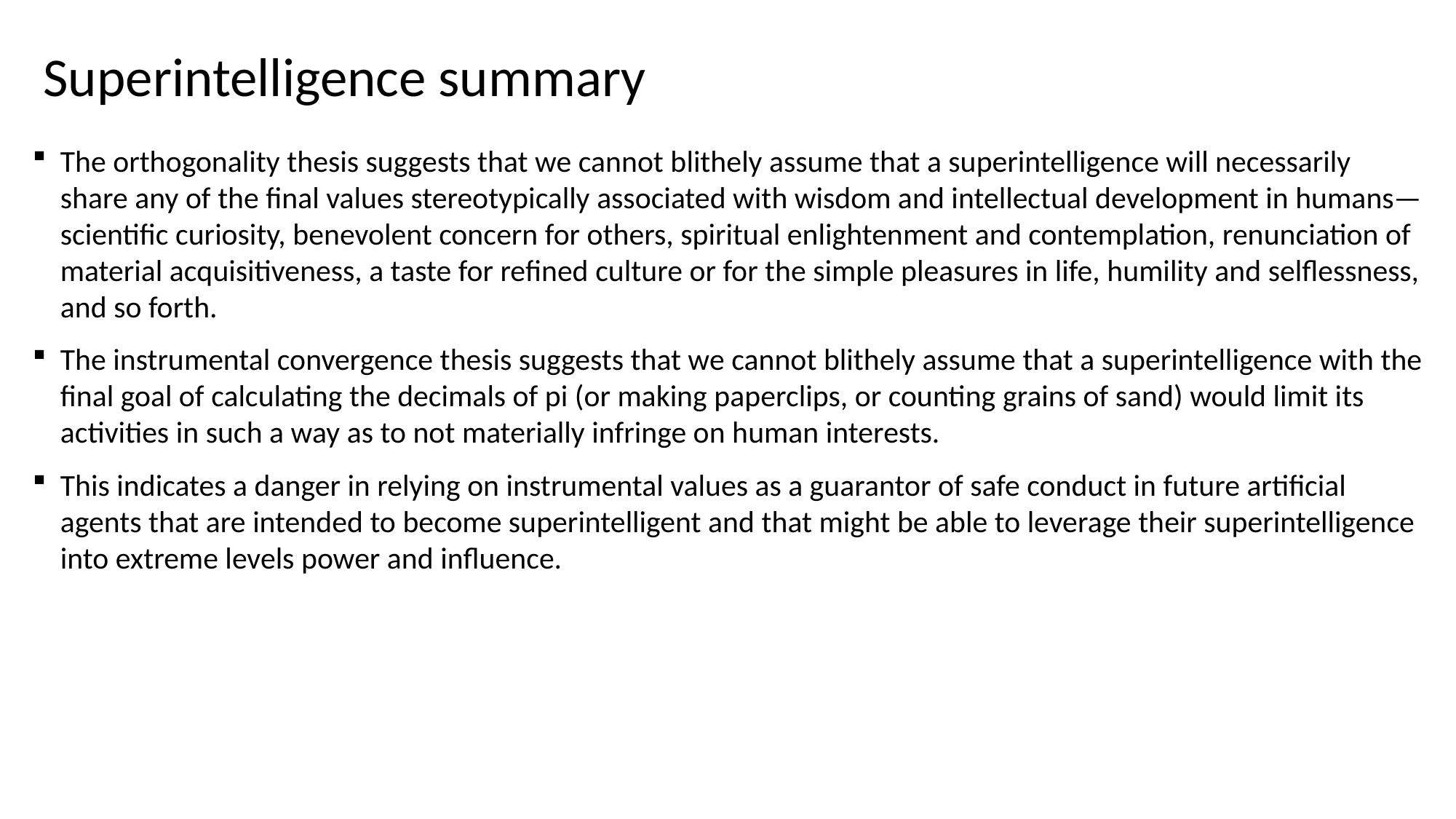

# Superintelligence summary
The orthogonality thesis suggests that we cannot blithely assume that a superintelligence will necessarily share any of the final values stereotypically associated with wisdom and intellectual development in humans—scientific curiosity, benevolent concern for others, spiritual enlightenment and contemplation, renunciation of material acquisitiveness, a taste for refined culture or for the simple pleasures in life, humility and selflessness, and so forth.
The instrumental convergence thesis suggests that we cannot blithely assume that a superintelligence with the final goal of calculating the decimals of pi (or making paperclips, or counting grains of sand) would limit its activities in such a way as to not materially infringe on human interests.
This indicates a danger in relying on instrumental values as a guarantor of safe conduct in future artificial agents that are intended to become superintelligent and that might be able to leverage their superintelligence into extreme levels power and influence.